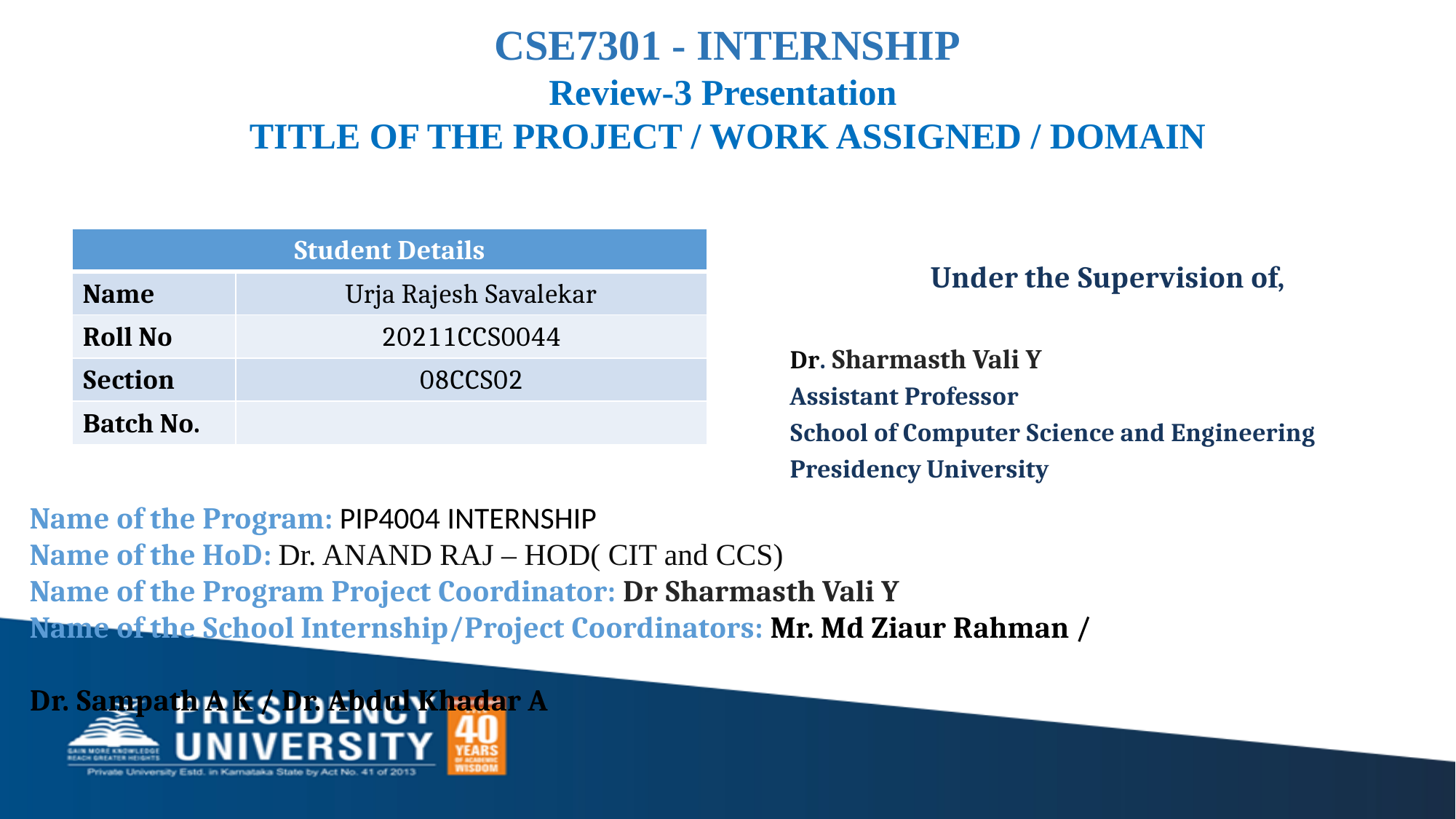

CSE7301 - INTERNSHIP
Review-3 Presentation
TITLE OF THE PROJECT / WORK ASSIGNED / DOMAIN
| Student Details |  |
| --- | --- |
| Name | Urja Rajesh Savalekar |
| Roll No | 20211CCS0044 |
| Section | 08CCS02 |
| Batch No. |  |
Under the Supervision of,

Dr. Sharmasth Vali Y
Assistant Professor
School of Computer Science and Engineering
Presidency University

Name of the Program: PIP4004 INTERNSHIP
Name of the HoD: Dr. ANAND RAJ – HOD( CIT and CCS)
Name of the Program Project Coordinator: Dr Sharmasth Vali Y
Name of the School Internship/Project Coordinators: Mr. Md Ziaur Rahman /
 													    Dr. Sampath A K / Dr. Abdul Khadar A